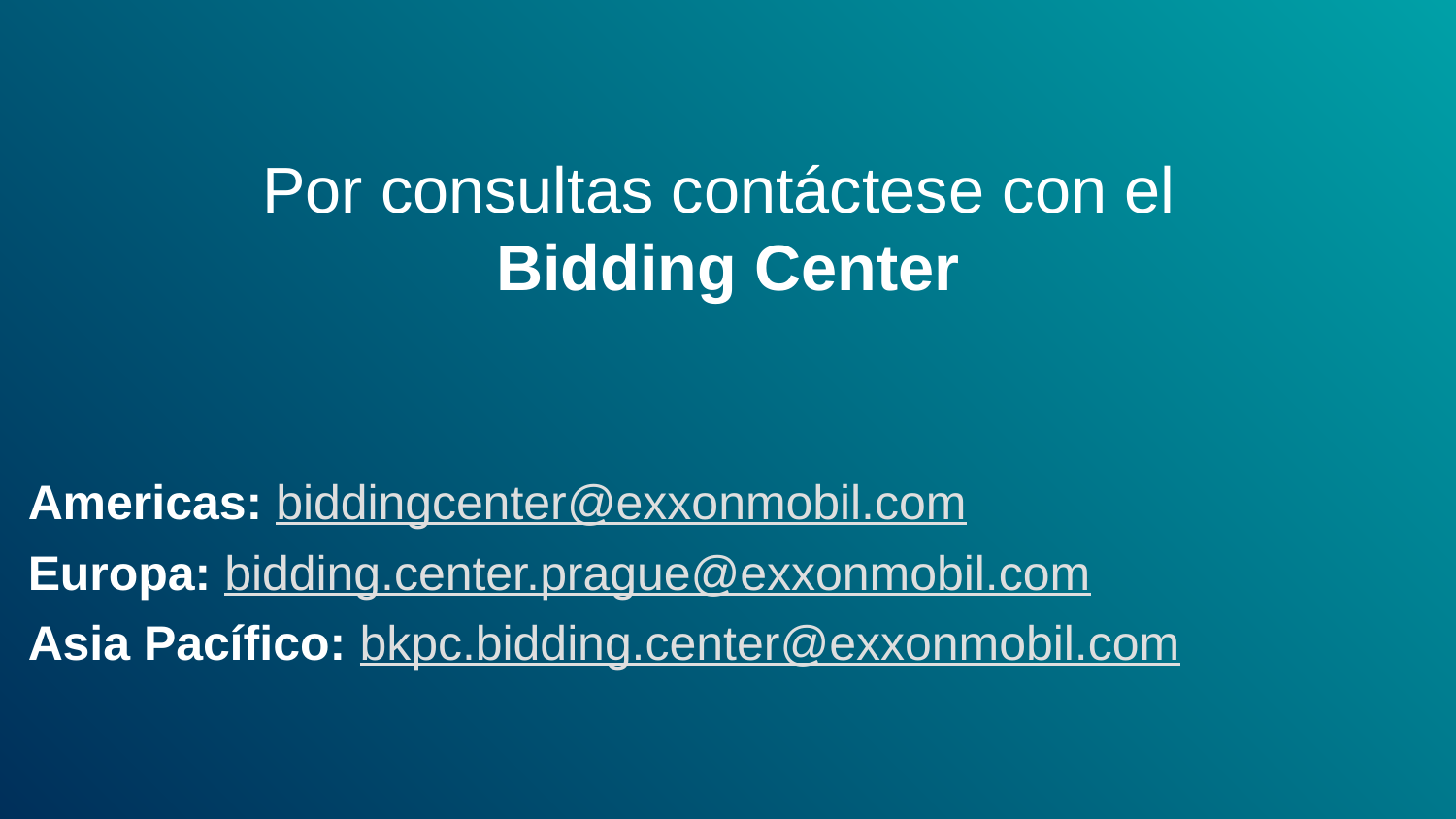

Por consultas contáctese con el
Bidding Center

 Americas: biddingcenter@exxonmobil.com
 Europa: bidding.center.prague@exxonmobil.com
 Asia Pacífico: bkpc.bidding.center@exxonmobil.com